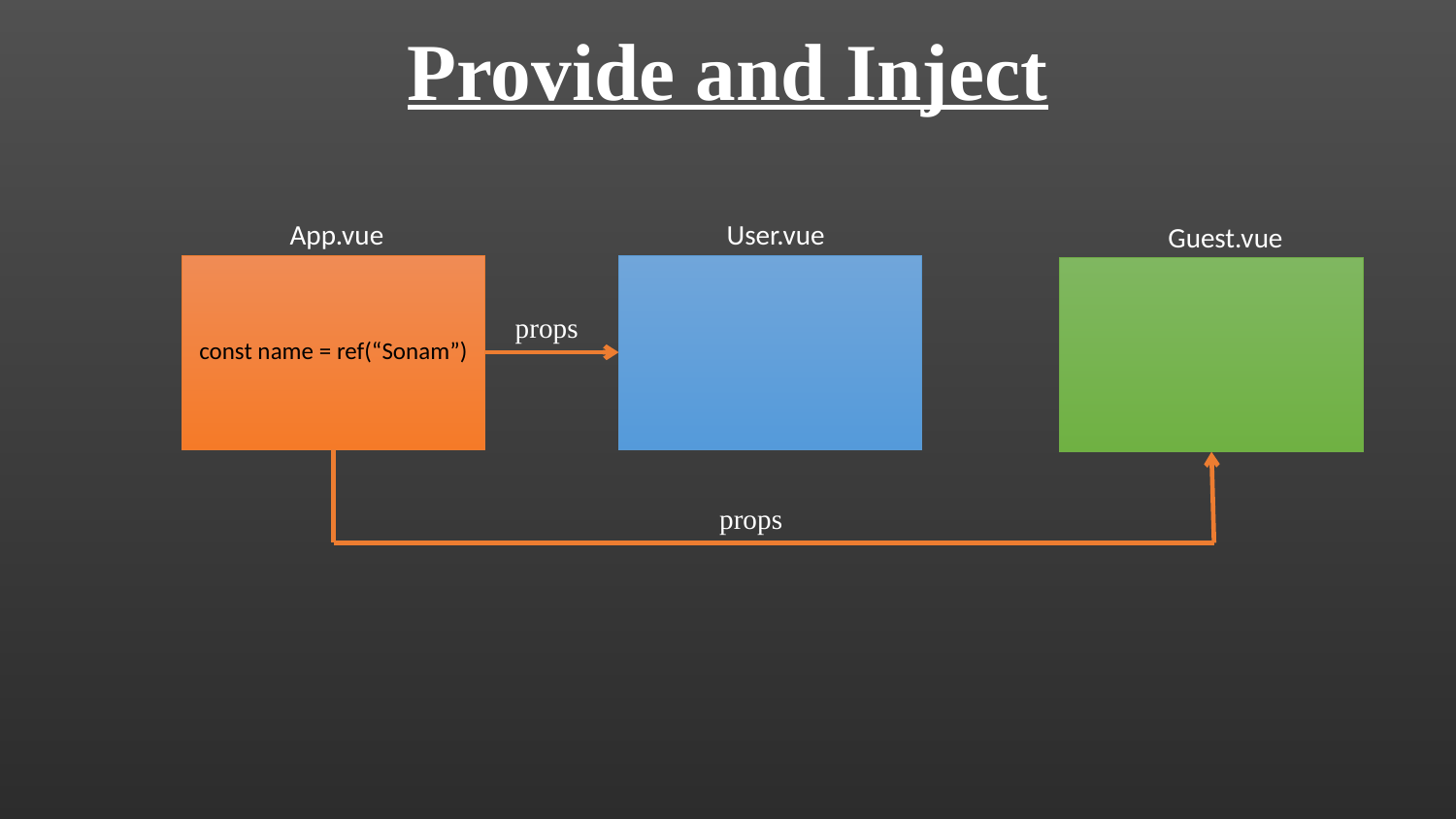

# Provide and Inject
App.vue
User.vue
Guest.vue

props
const name = ref(“Sonam”)
props